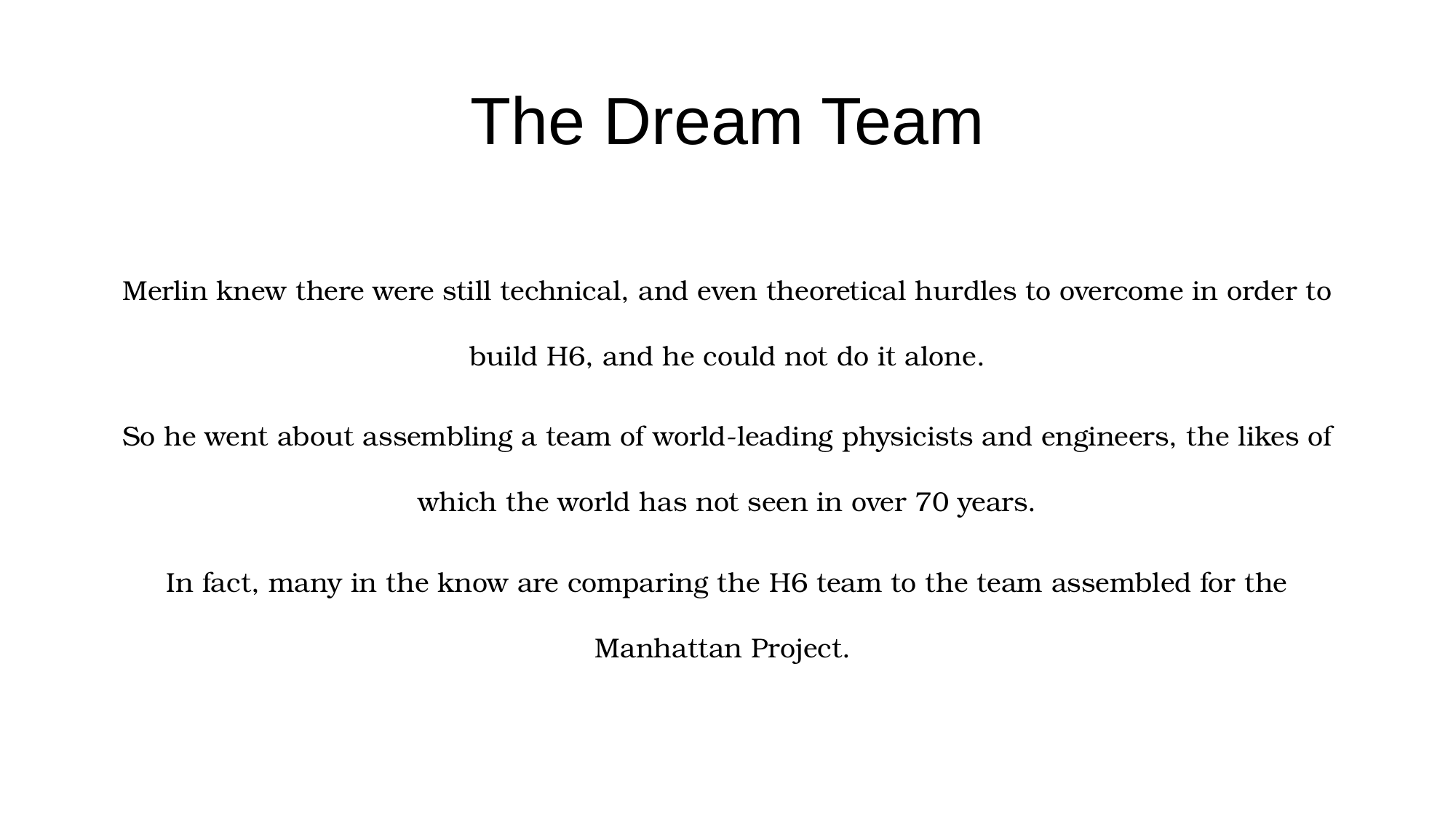

# The Dream Team
Merlin knew there were still technical, and even theoretical hurdles to overcome in order to build H6, and he could not do it alone.
So he went about assembling a team of world-leading physicists and engineers, the likes of which the world has not seen in over 70 years.
In fact, many in the know are comparing the H6 team to the team assembled for the Manhattan Project.